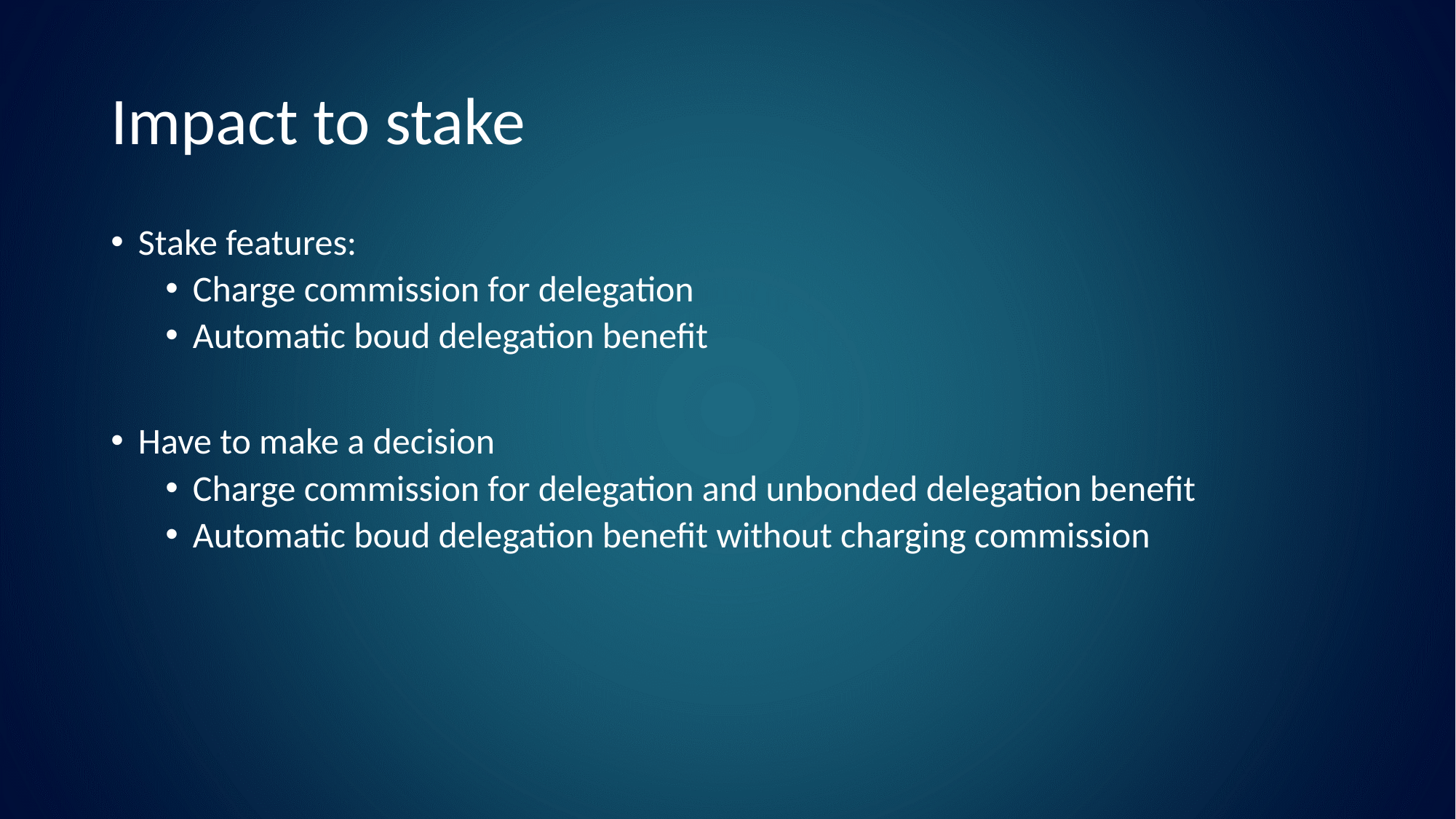

# Impact to stake
Stake features:
Charge commission for delegation
Automatic boud delegation benefit

Have to make a decision
Charge commission for delegation and unbonded delegation benefit
Automatic boud delegation benefit without charging commission